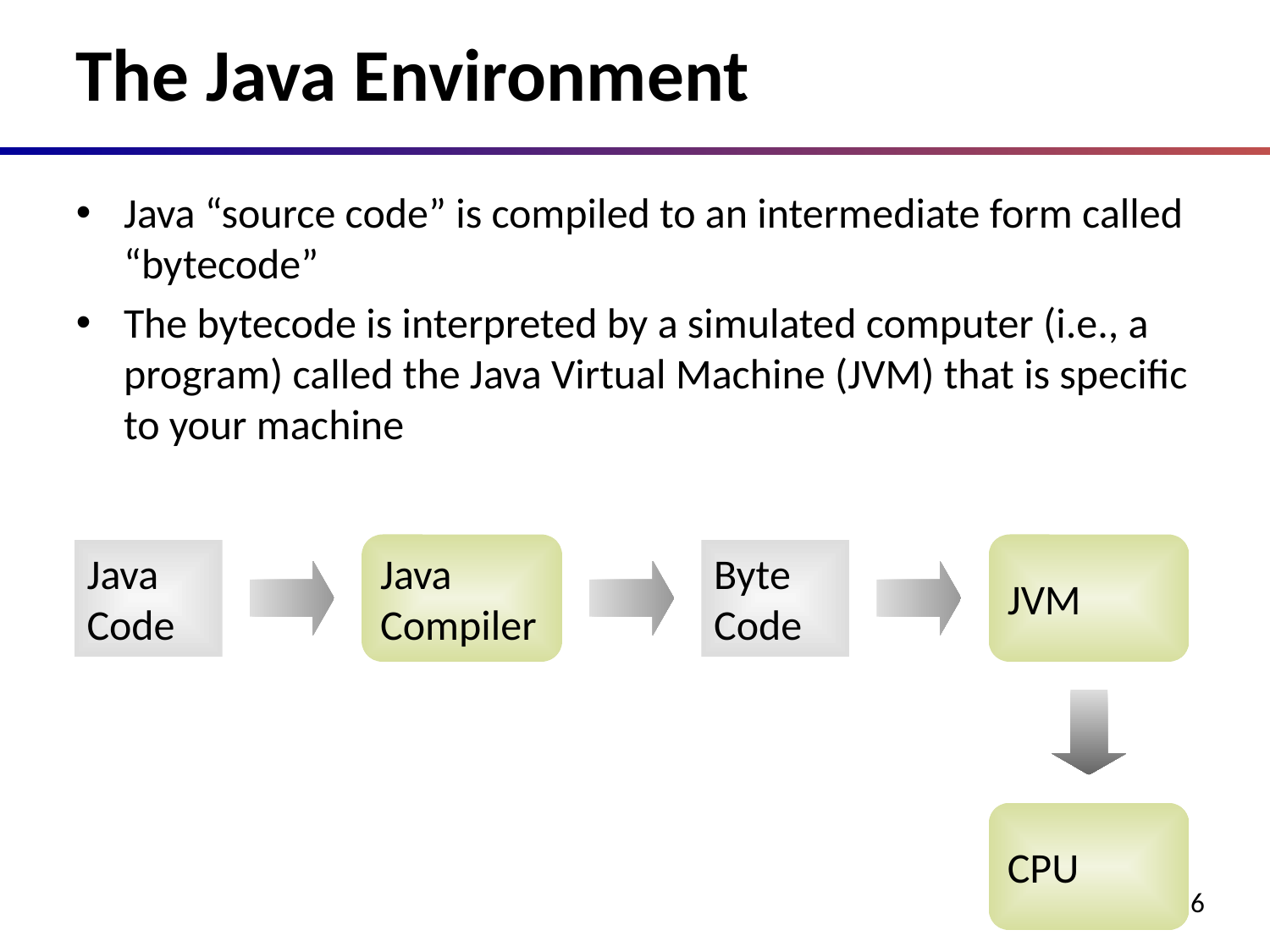

# The Java Environment
Java “source code” is compiled to an intermediate form called “bytecode”
The bytecode is interpreted by a simulated computer (i.e., a program) called the Java Virtual Machine (JVM) that is specific to your machine
Java
Compiler
JVM
Java
Code
Byte
Code

CPU